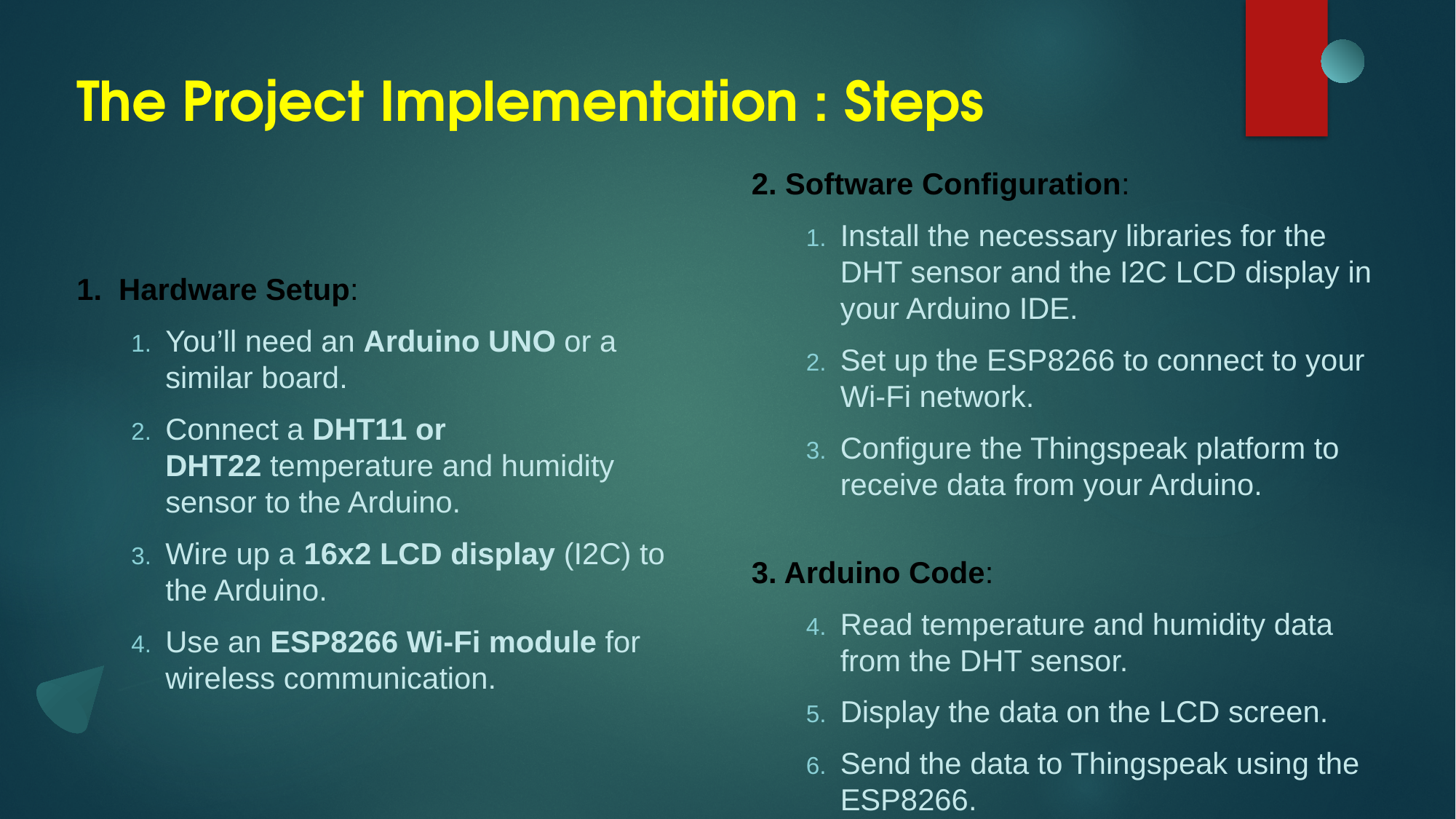

# The Project Implementation : Steps
2. Software Configuration:
Install the necessary libraries for the DHT sensor and the I2C LCD display in your Arduino IDE.
Set up the ESP8266 to connect to your Wi-Fi network.
Configure the Thingspeak platform to receive data from your Arduino.
3. Arduino Code:
Read temperature and humidity data from the DHT sensor.
Display the data on the LCD screen.
Send the data to Thingspeak using the ESP8266.
1.  Hardware Setup:
You’ll need an Arduino UNO or a similar board.
Connect a DHT11 or DHT22 temperature and humidity sensor to the Arduino.
Wire up a 16x2 LCD display (I2C) to the Arduino.
Use an ESP8266 Wi-Fi module for wireless communication.